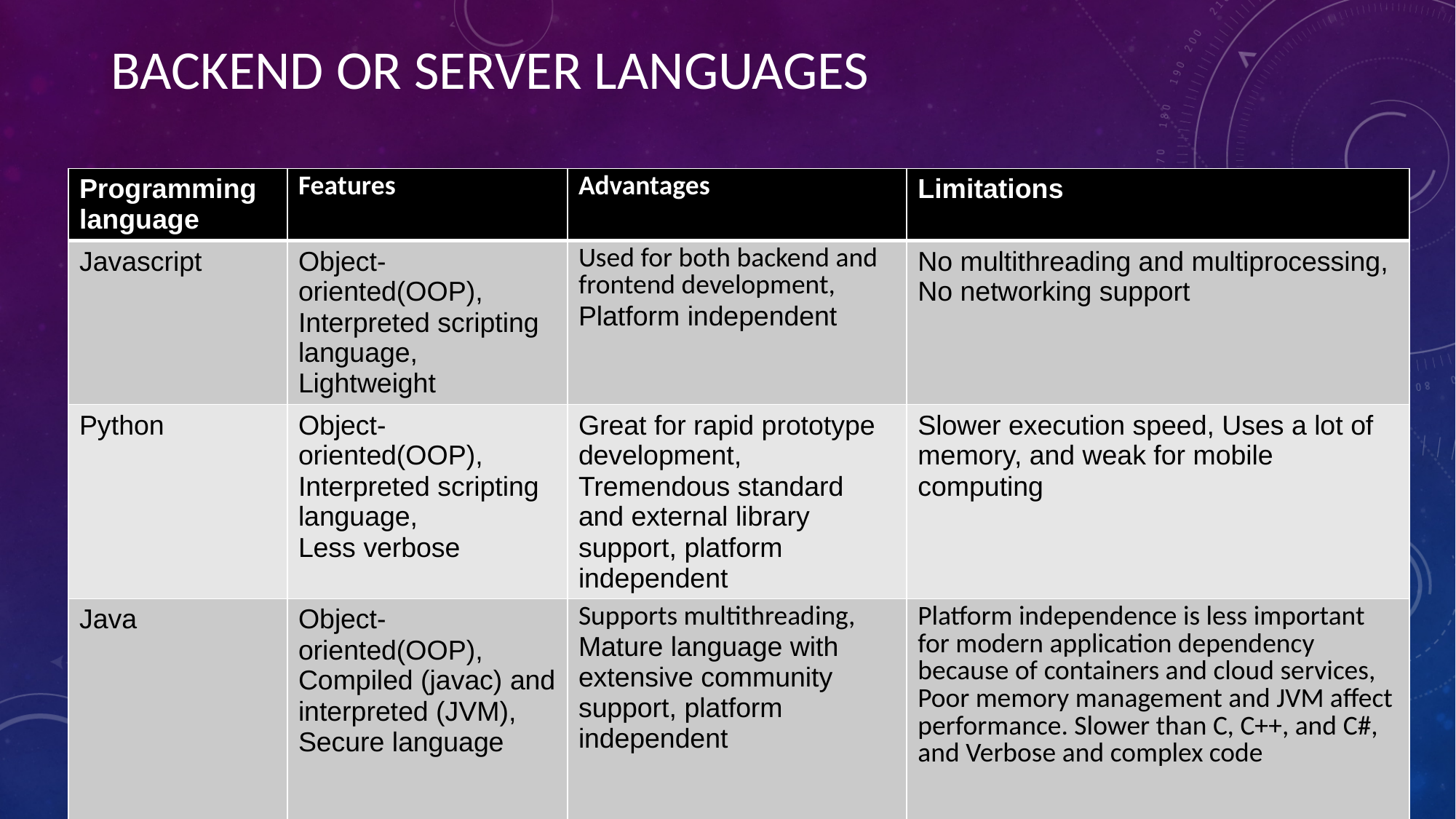

# BACKEND OR SERVER LANGUAGES
| Programming language | Features | Advantages | Limitations |
| --- | --- | --- | --- |
| Javascript | Object-oriented(OOP), Interpreted scripting language, Lightweight | Used for both backend and frontend development, Platform independent | No multithreading and multiprocessing, No networking support |
| Python | Object-oriented(OOP), Interpreted scripting language, Less verbose | Great for rapid prototype development, Tremendous standard and external library support, platform independent | Slower execution speed, Uses a lot of memory, and weak for mobile computing |
| Java | Object-oriented(OOP), Compiled (javac) and interpreted (JVM), Secure language | Supports multithreading, Mature language with extensive community support, platform independent | Platform independence is less important for modern application dependency because of containers and cloud services, Poor memory management and JVM affect performance. Slower than C, C++, and C#, and Verbose and complex code |